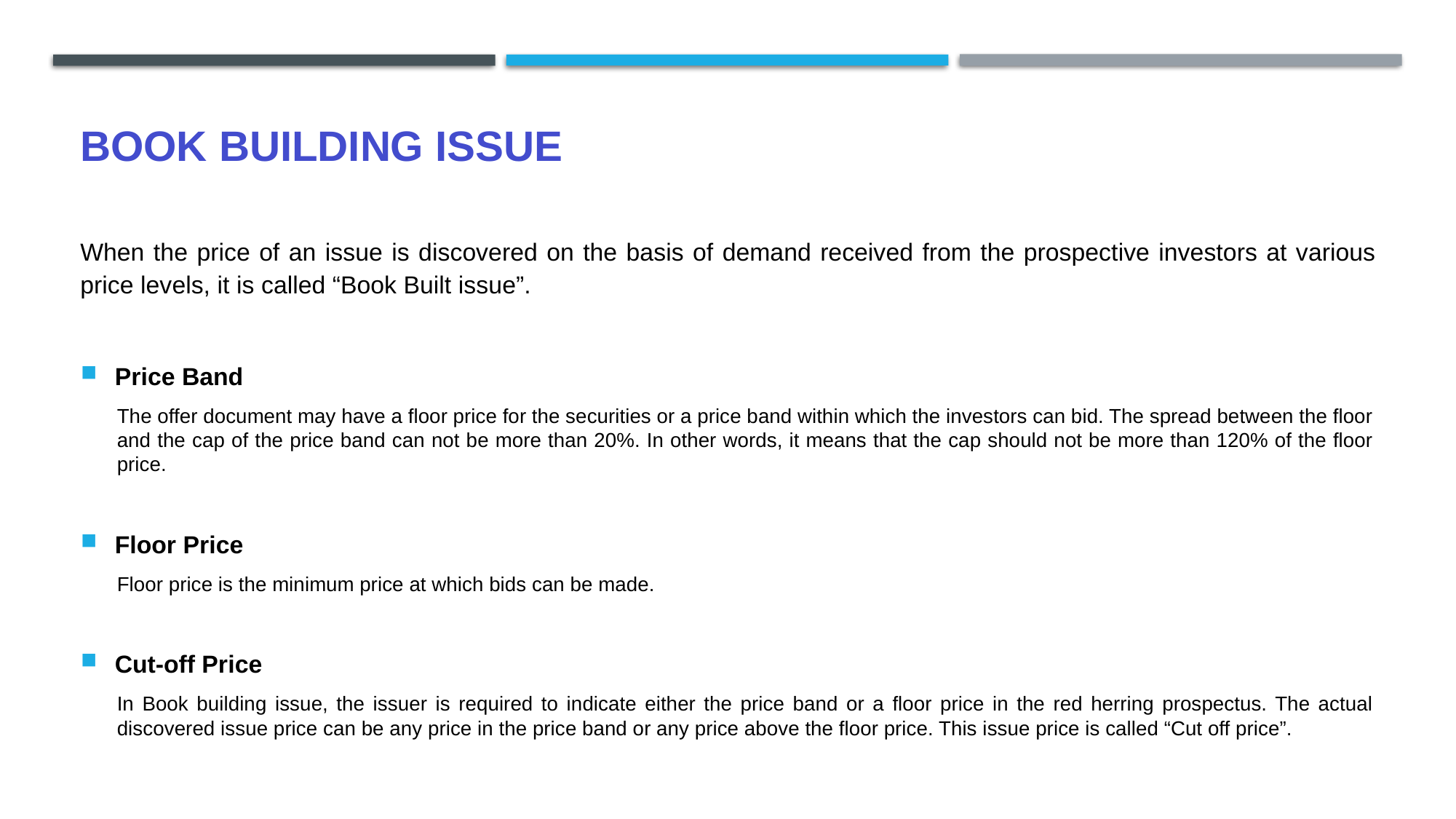

# Book Building Issue
When the price of an issue is discovered on the basis of demand received from the prospective investors at various price levels, it is called “Book Built issue”.

Price Band
The offer document may have a floor price for the securities or a price band within which the investors can bid. The spread between the floor and the cap of the price band can not be more than 20%. In other words, it means that the cap should not be more than 120% of the floor price.

Floor Price
Floor price is the minimum price at which bids can be made.

Cut-off Price
In Book building issue, the issuer is required to indicate either the price band or a floor price in the red herring prospectus. The actual discovered issue price can be any price in the price band or any price above the floor price. This issue price is called “Cut off price”.